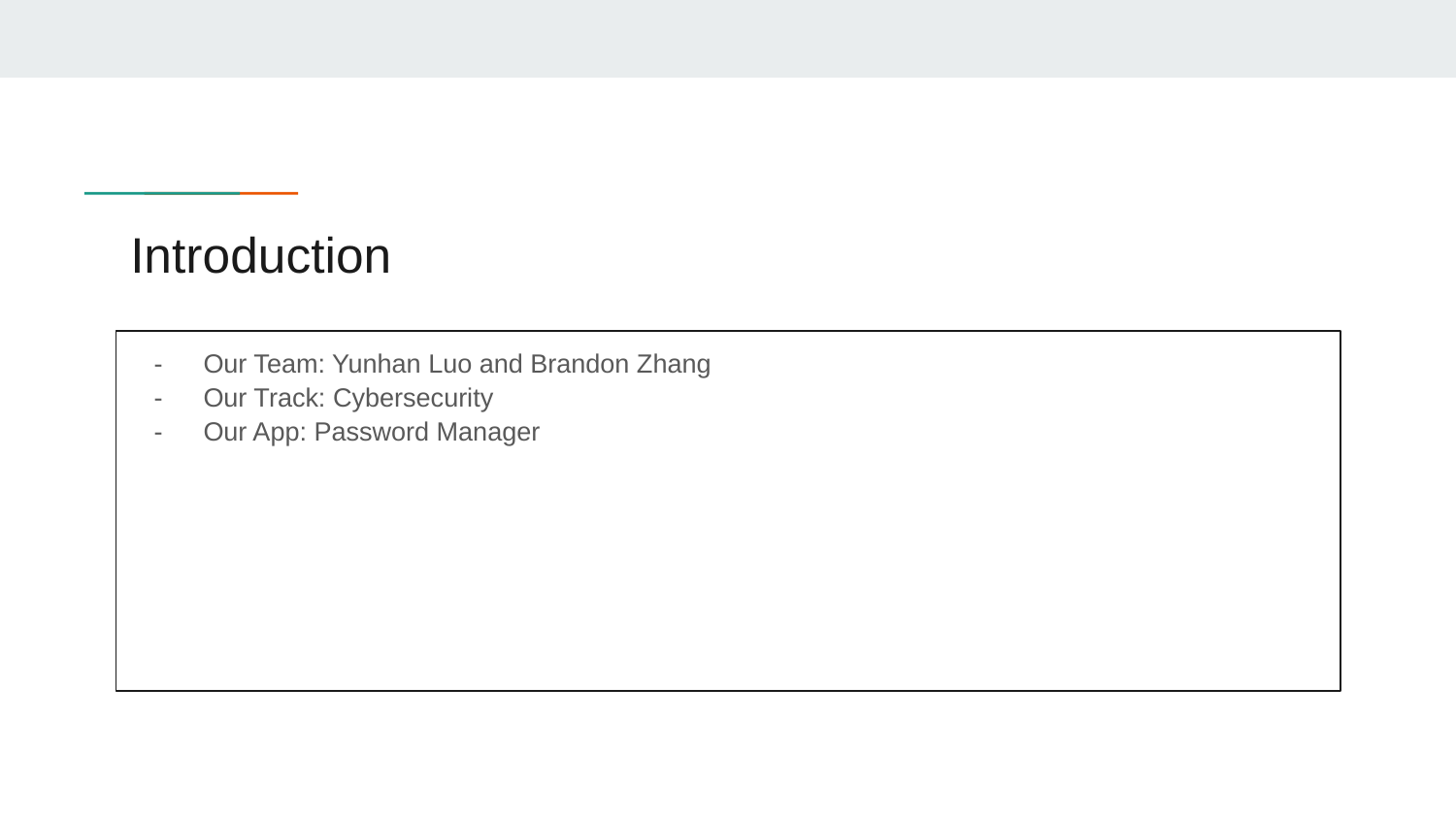

# Introduction
Our Team: Yunhan Luo and Brandon Zhang
Our Track: Cybersecurity
Our App: Password Manager